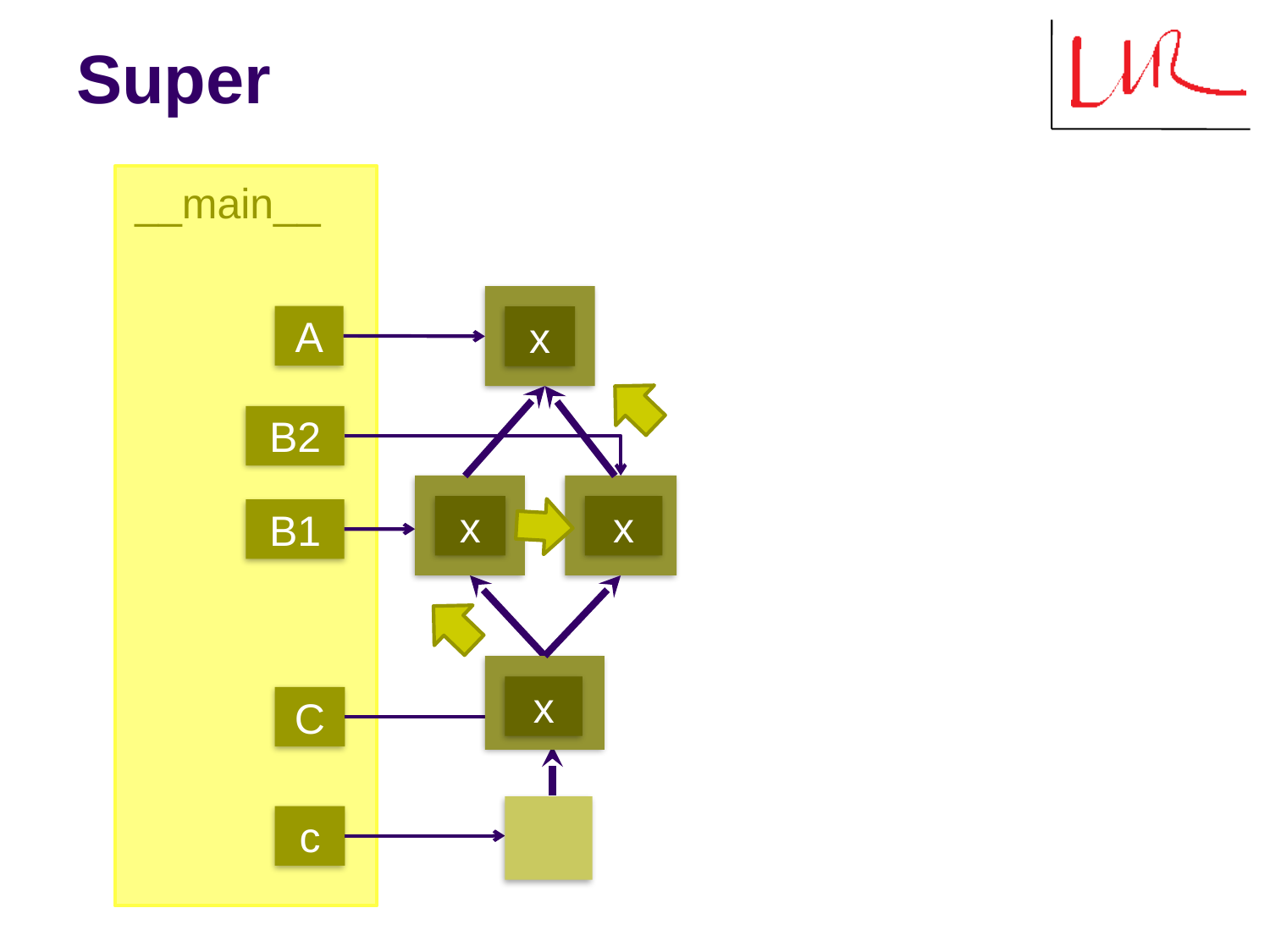

# Super

__main__

x
A

B2

x
x

B1

x
C

c